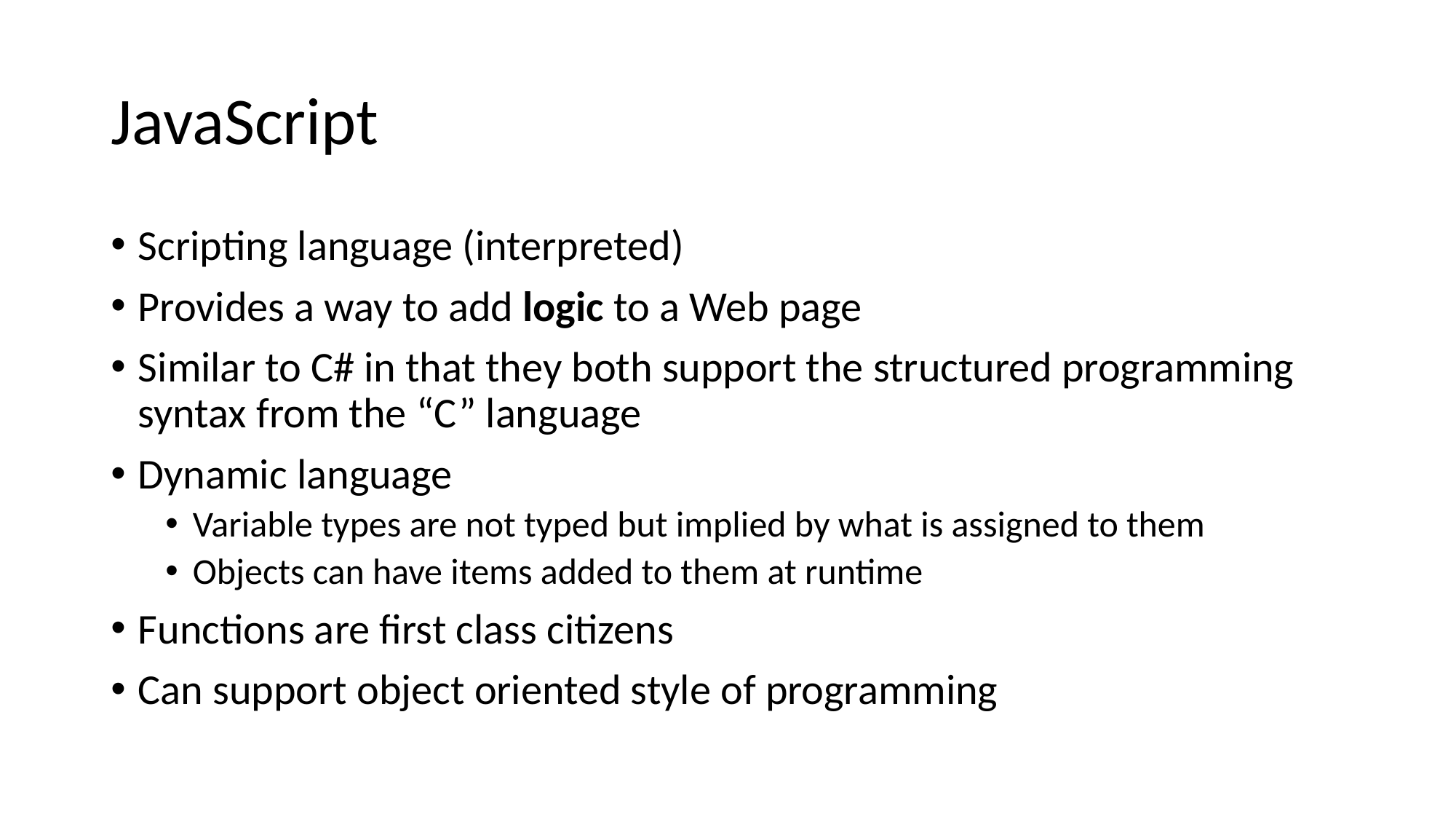

# JavaScript
Scripting language (interpreted)
Provides a way to add logic to a Web page
Similar to C# in that they both support the structured programming syntax from the “C” language
Dynamic language
Variable types are not typed but implied by what is assigned to them
Objects can have items added to them at runtime
Functions are first class citizens
Can support object oriented style of programming